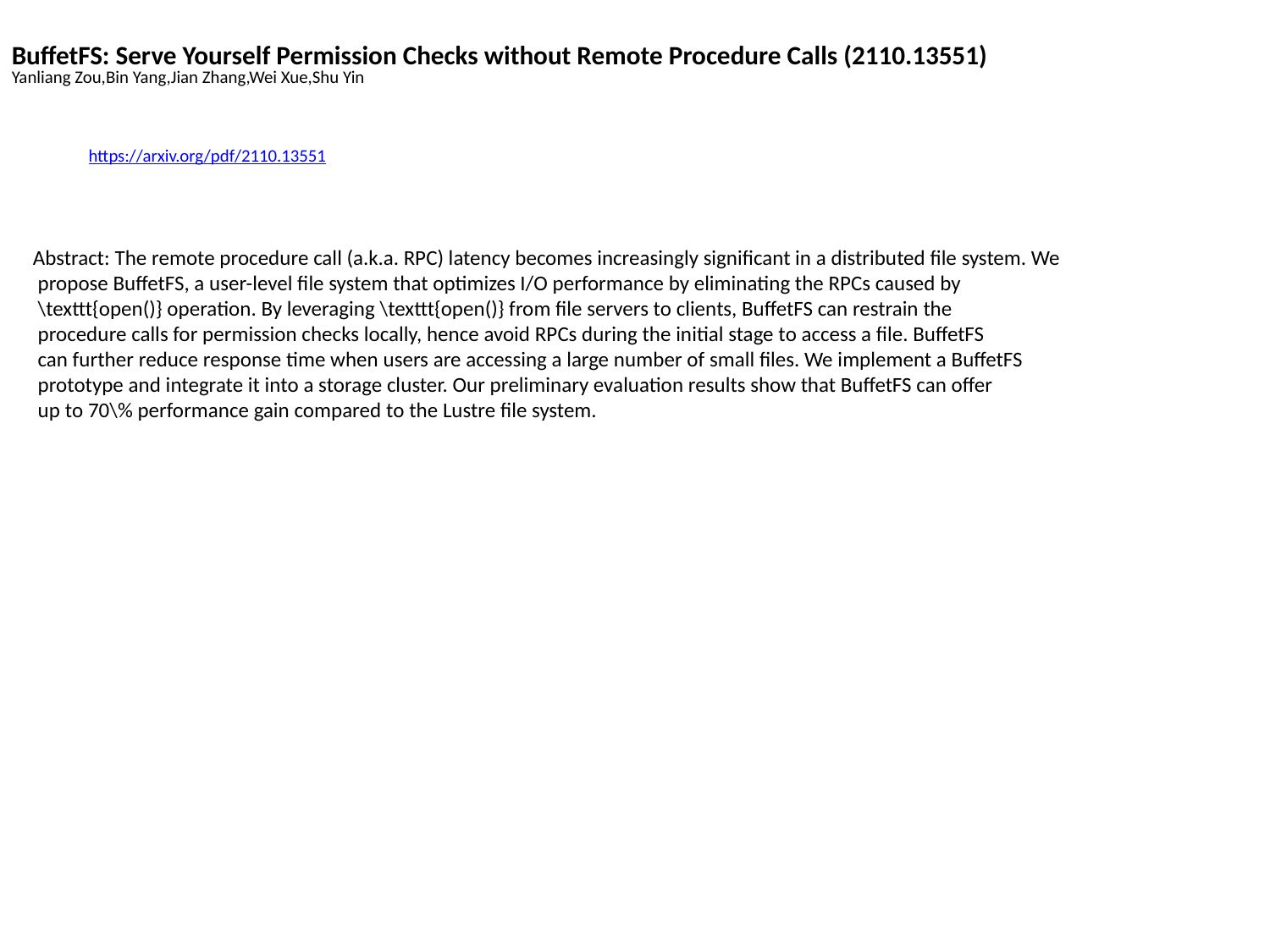

BuffetFS: Serve Yourself Permission Checks without Remote Procedure Calls (2110.13551)
Yanliang Zou,Bin Yang,Jian Zhang,Wei Xue,Shu Yin

https://arxiv.org/pdf/2110.13551

Abstract: The remote procedure call (a.k.a. RPC) latency becomes increasingly significant in a distributed file system. We
 propose BuffetFS, a user-level file system that optimizes I/O performance by eliminating the RPCs caused by
 \texttt{open()} operation. By leveraging \texttt{open()} from file servers to clients, BuffetFS can restrain the
 procedure calls for permission checks locally, hence avoid RPCs during the initial stage to access a file. BuffetFS
 can further reduce response time when users are accessing a large number of small files. We implement a BuffetFS
 prototype and integrate it into a storage cluster. Our preliminary evaluation results show that BuffetFS can offer
 up to 70\% performance gain compared to the Lustre file system.